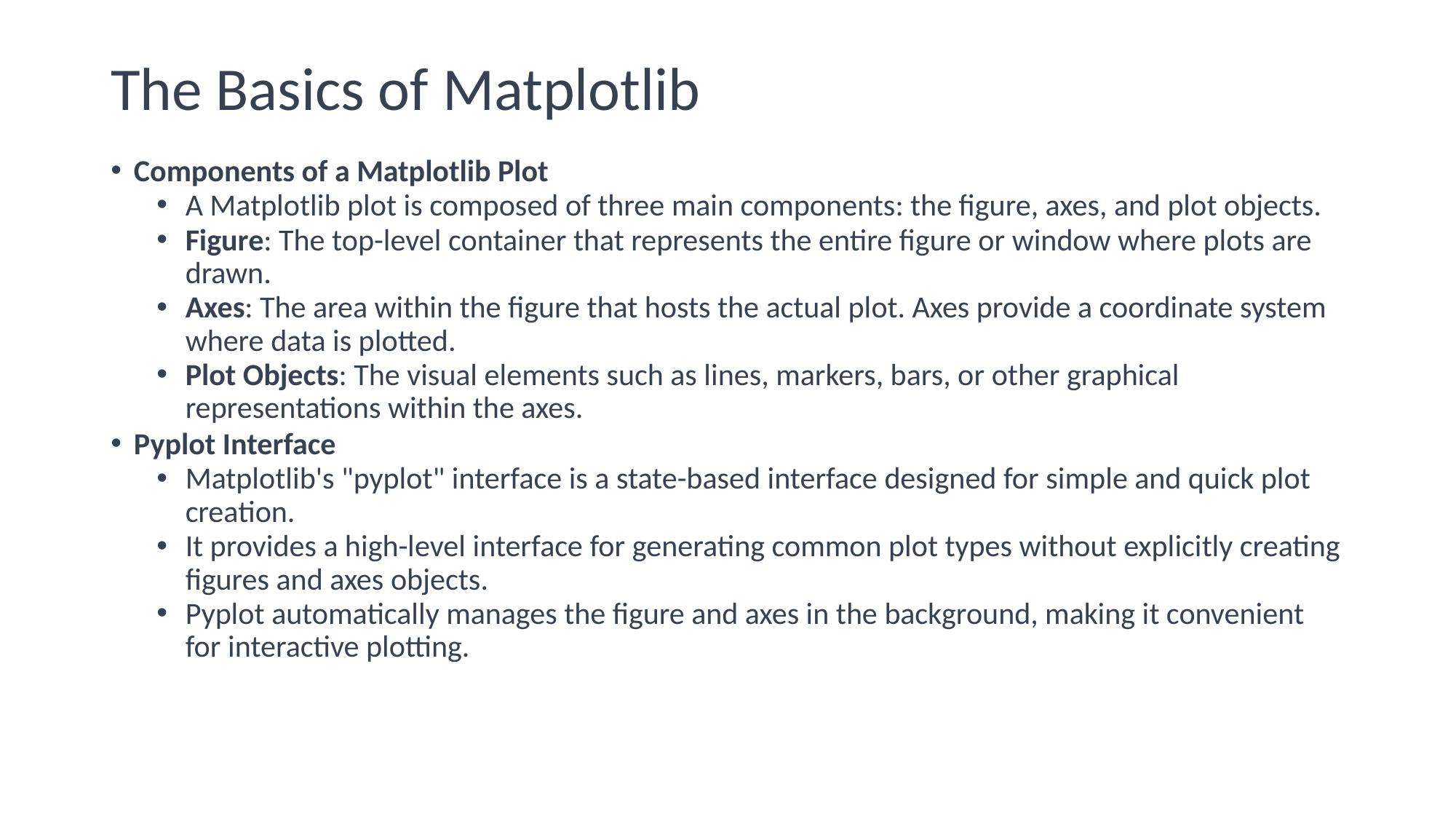

# The Basics of Matplotlib
Components of a Matplotlib Plot
A Matplotlib plot is composed of three main components: the figure, axes, and plot objects.
Figure: The top-level container that represents the entire figure or window where plots are drawn.
Axes: The area within the figure that hosts the actual plot. Axes provide a coordinate system where data is plotted.
Plot Objects: The visual elements such as lines, markers, bars, or other graphical representations within the axes.
Pyplot Interface
Matplotlib's "pyplot" interface is a state-based interface designed for simple and quick plot creation.
It provides a high-level interface for generating common plot types without explicitly creating figures and axes objects.
Pyplot automatically manages the figure and axes in the background, making it convenient for interactive plotting.